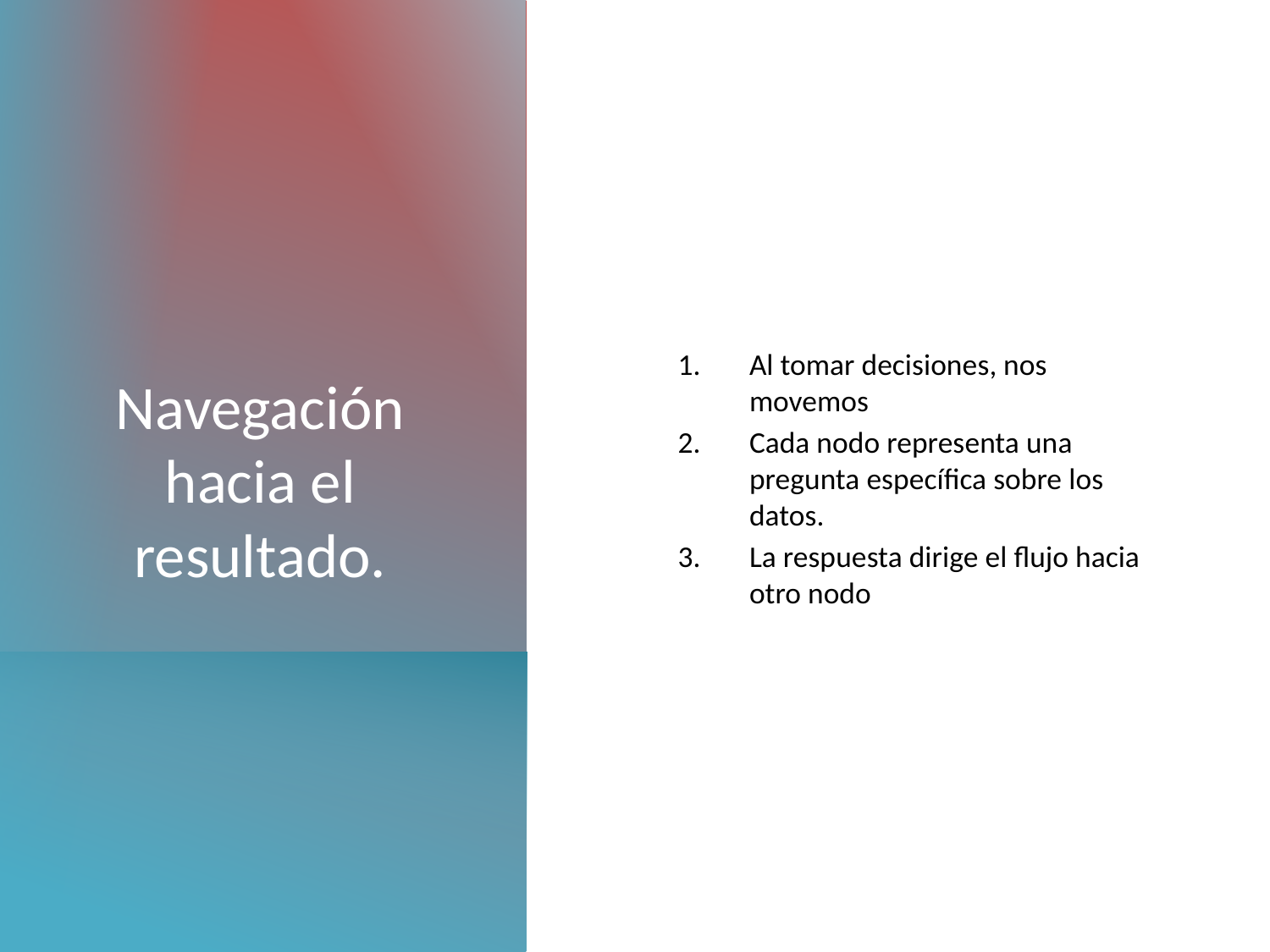

Al tomar decisiones, nos movemos
Cada nodo representa una pregunta específica sobre los datos.
La respuesta dirige el flujo hacia otro nodo
# Navegación hacia el resultado.